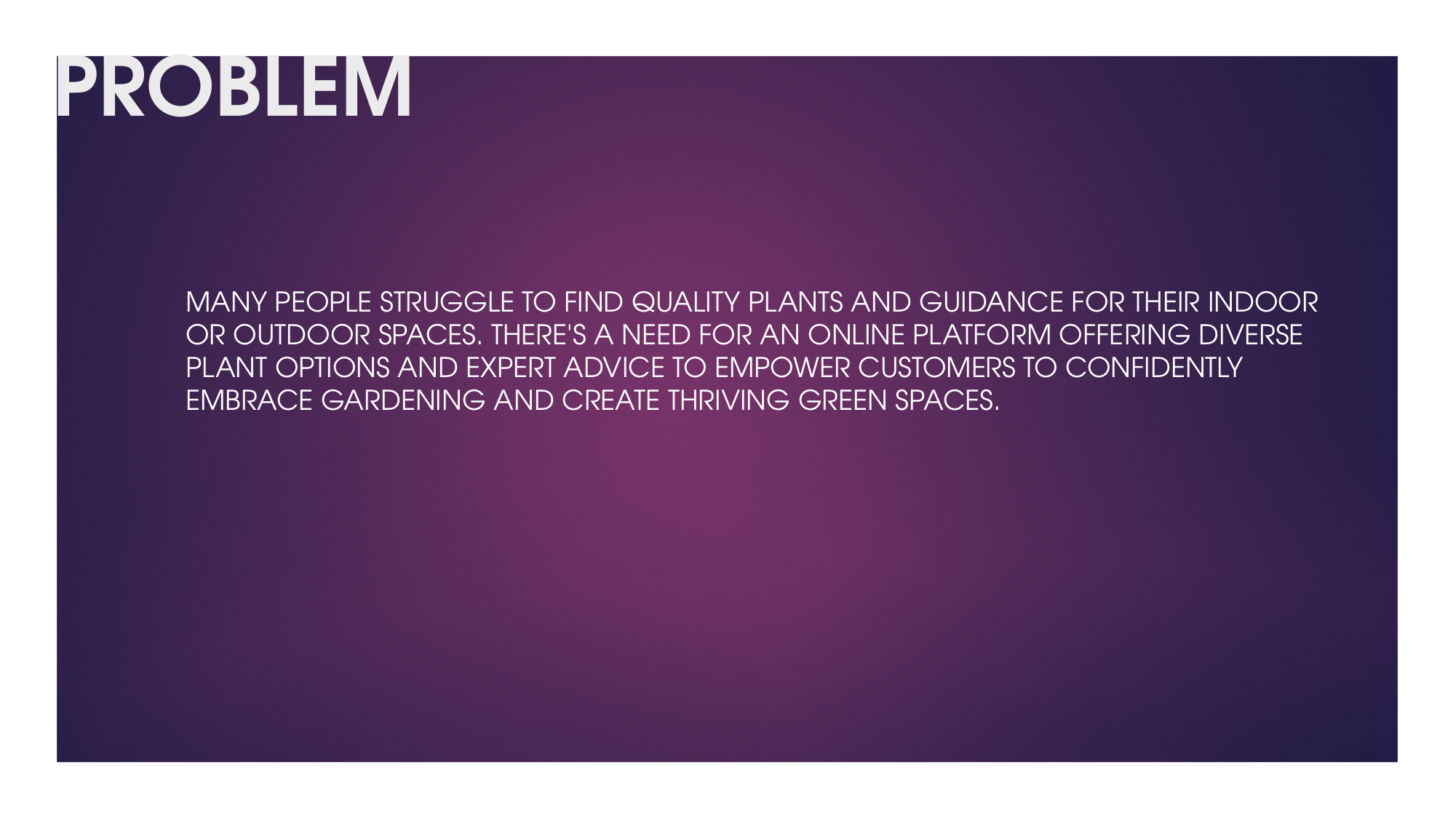

# PROBLEM
Many people struggle to find quality plants and guidance for their indoor or outdoor spaces. There's a need for an online platform offering diverse plant options and expert advice to empower customers to confidently embrace gardening and create thriving green spaces.